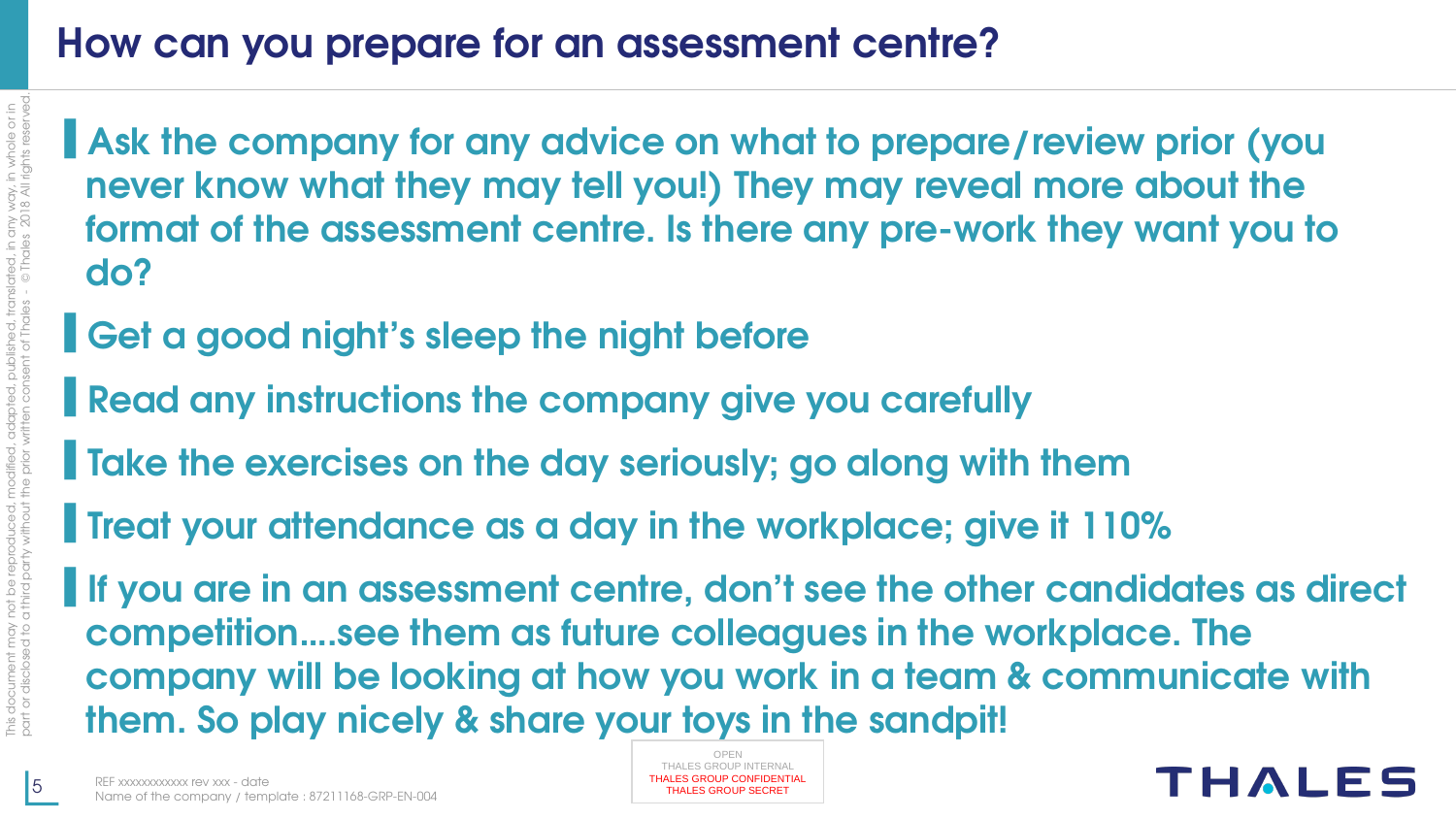

# How can you prepare for an assessment centre?
Ask the company for any advice on what to prepare/review prior (you never know what they may tell you!) They may reveal more about the format of the assessment centre. Is there any pre-work they want you to do?
Get a good night’s sleep the night before
Read any instructions the company give you carefully
Take the exercises on the day seriously; go along with them
Treat your attendance as a day in the workplace; give it 110%
If you are in an assessment centre, don’t see the other candidates as direct competition….see them as future colleagues in the workplace. The company will be looking at how you work in a team & communicate with them. So play nicely & share your toys in the sandpit!